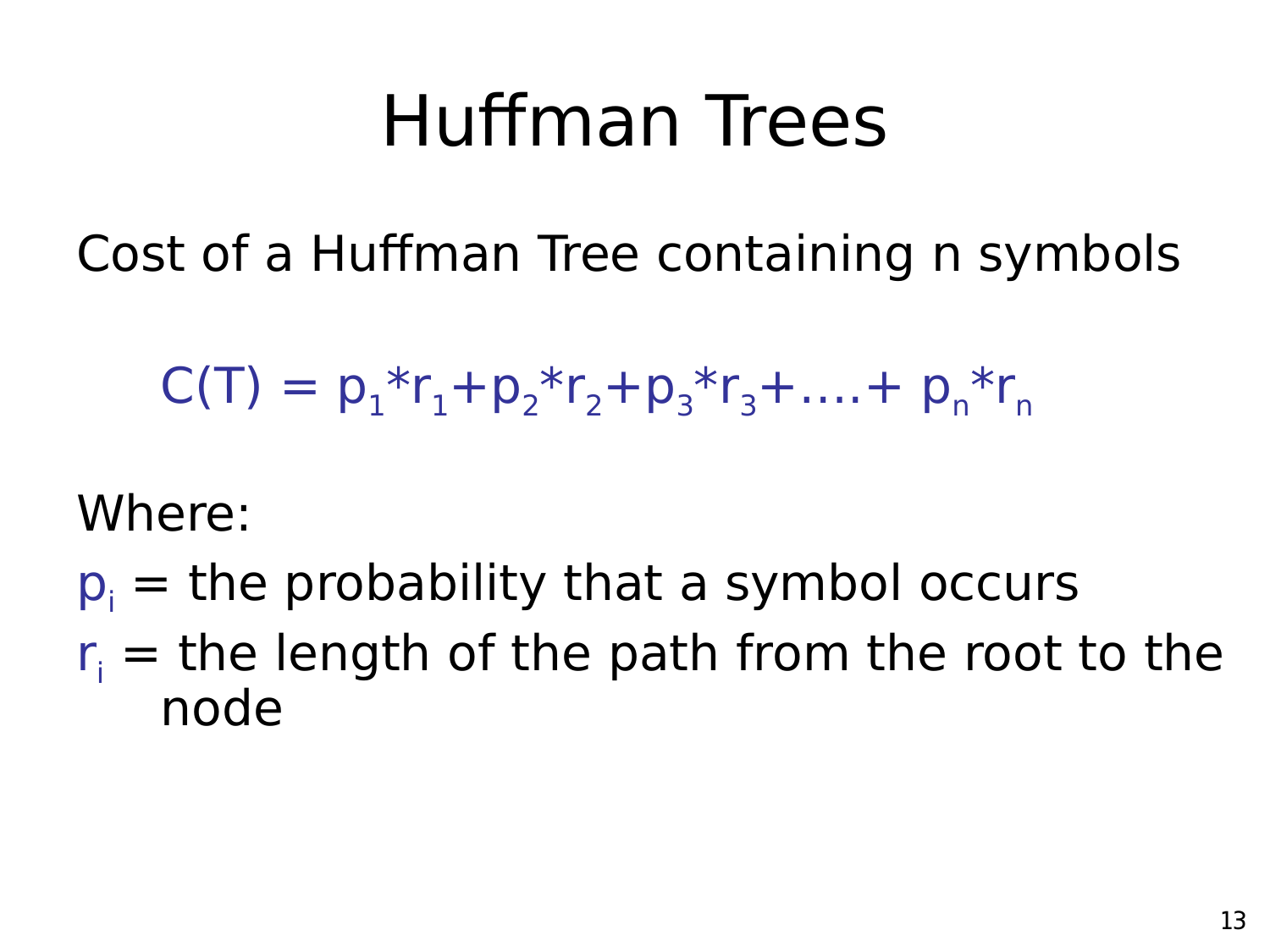

# Huffman Trees
Cost of a Huffman Tree containing n symbols

	C(T) = p1*r1+p2*r2+p3*r3+….+ pn*rn

Where:
pi = the probability that a symbol occurs
ri = the length of the path from the root to the node
For previous example = (.50 * 1) + (.125 * 3) + (.125 * 3) + (.25 * 2)